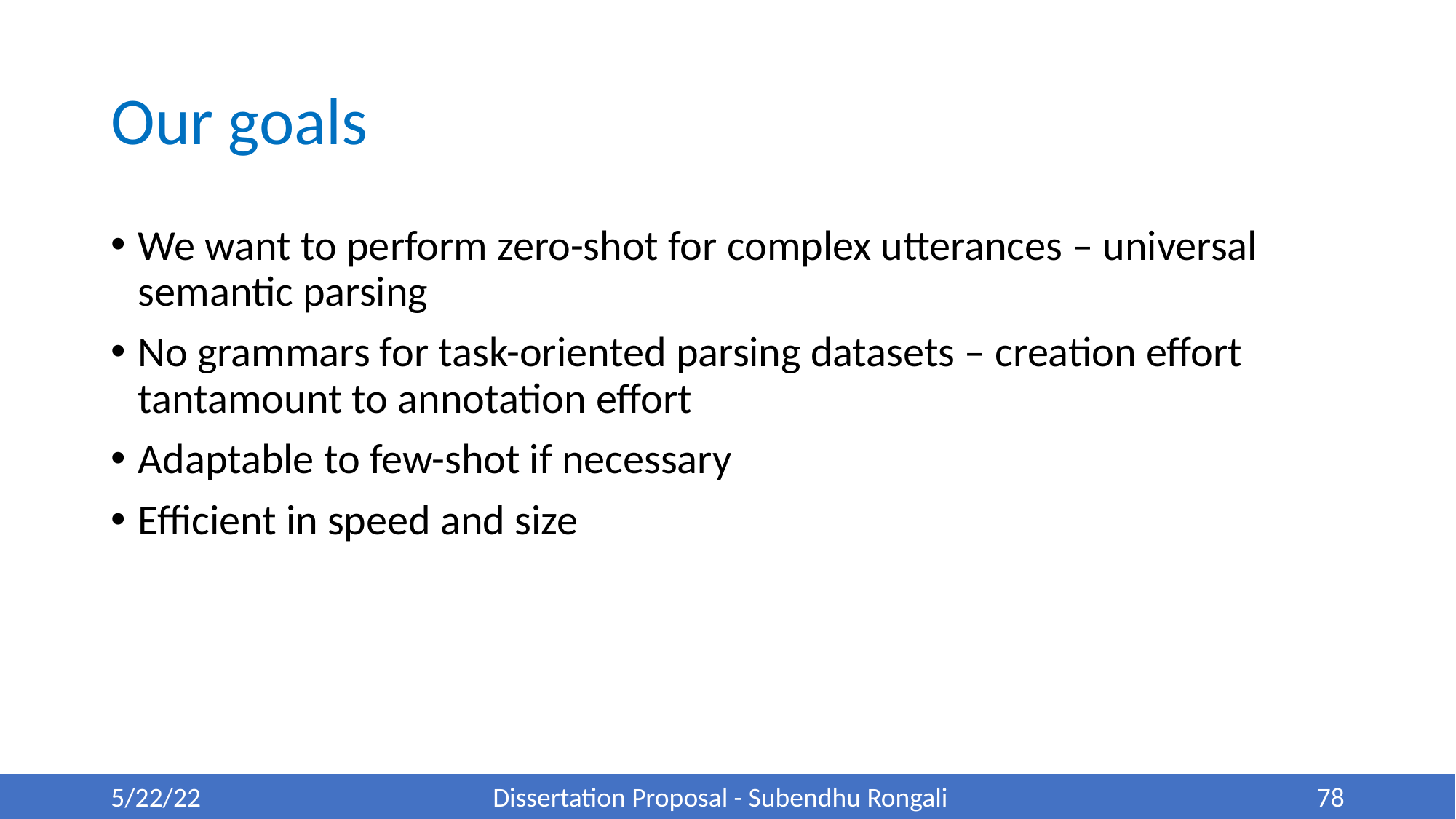

# Our goals
We want to perform zero-shot for complex utterances – universal semantic parsing
No grammars for task-oriented parsing datasets – creation effort  tantamount to annotation effort
Adaptable to few-shot if necessary
Efficient in speed and size
5/22/22
Dissertation Proposal - Subendhu Rongali
78